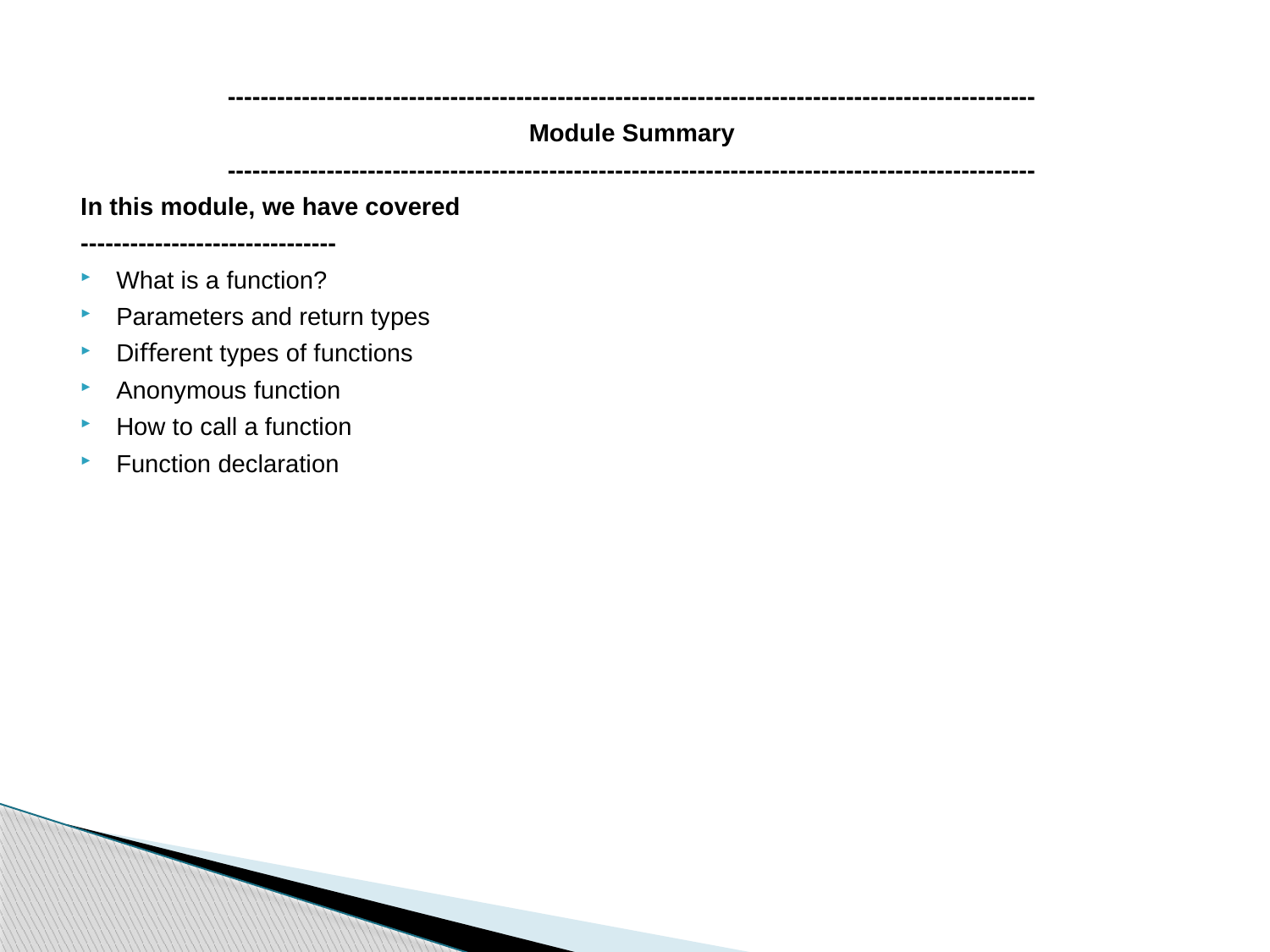

--------------------------------------------------------------------------------------------------
Module Summary
--------------------------------------------------------------------------------------------------
In this module, we have covered
-------------------------------
What is a function?
Parameters and return types
Diﬀerent types of functions
Anonymous function
How to call a function
Function declaration